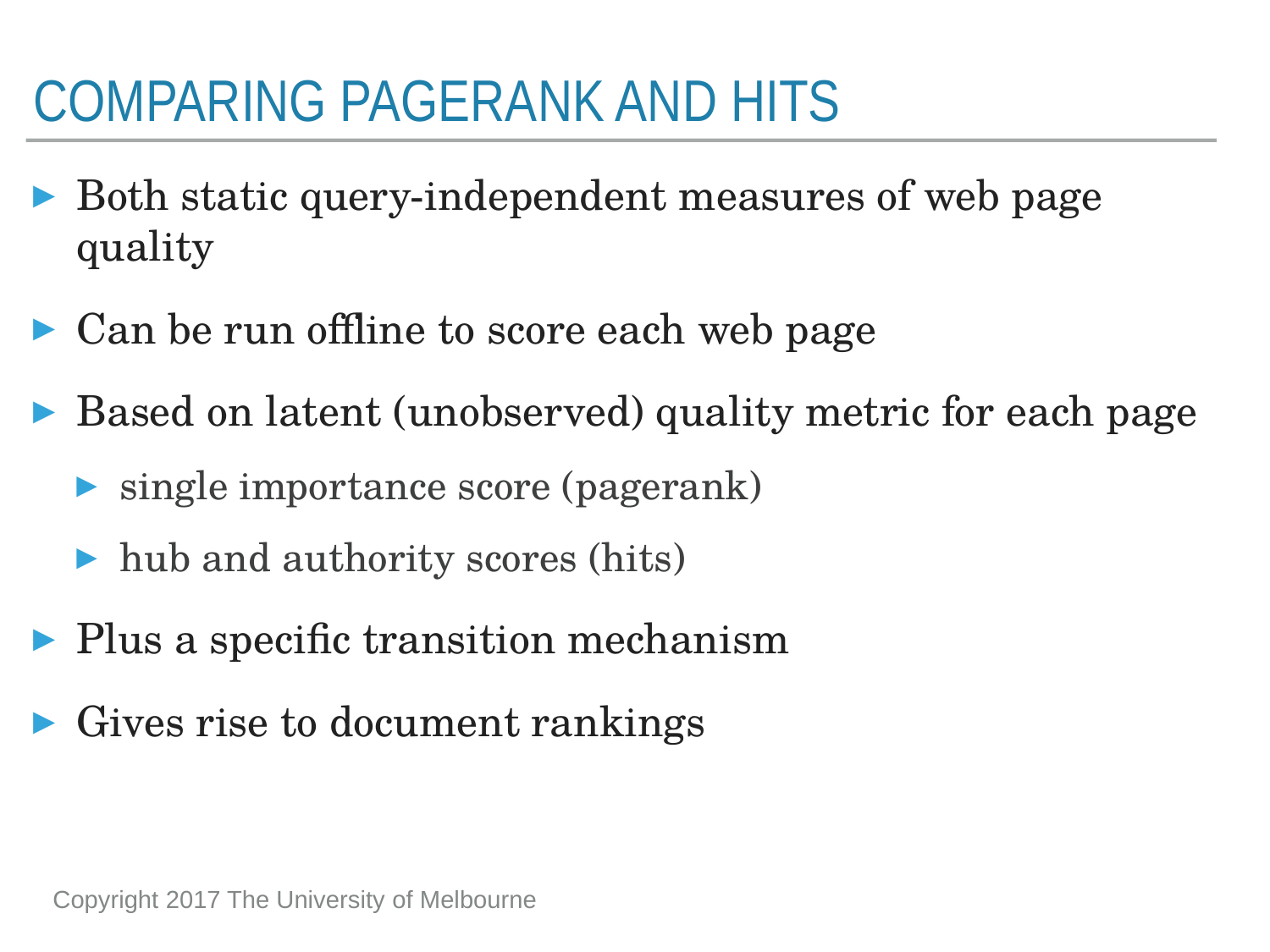

# Comparing Pagerank and HITS
Both static query-independent measures of web page quality
Can be run offline to score each web page
Based on latent (unobserved) quality metric for each page
single importance score (pagerank)
hub and authority scores (hits)
Plus a specific transition mechanism
Gives rise to document rankings